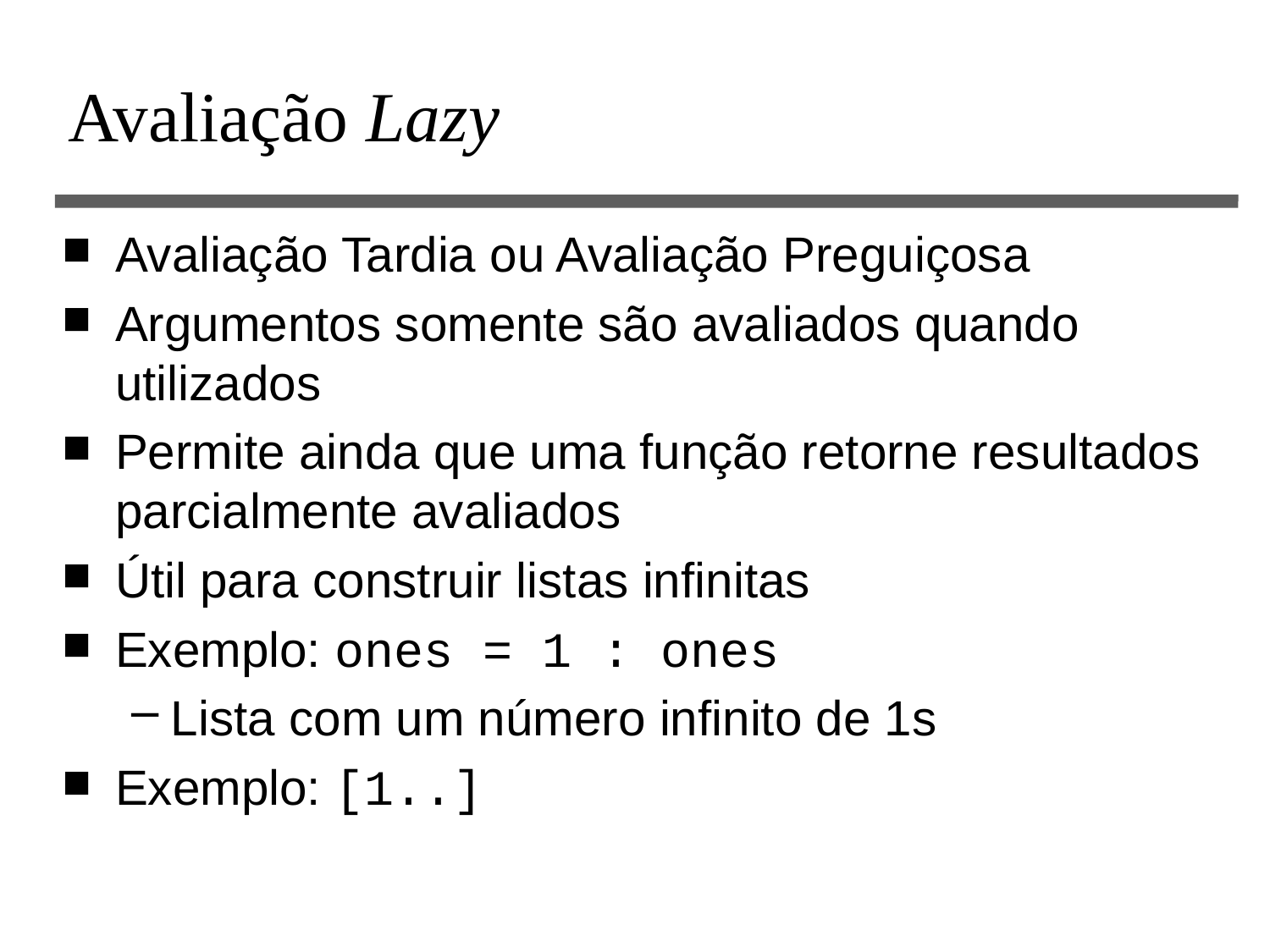

# Avaliação Lazy
Avaliação Tardia ou Avaliação Preguiçosa
Argumentos somente são avaliados quando utilizados
Permite ainda que uma função retorne resultados parcialmente avaliados
Útil para construir listas infinitas
Exemplo: ones = 1 : ones
Lista com um número infinito de 1s
Exemplo: [1..]